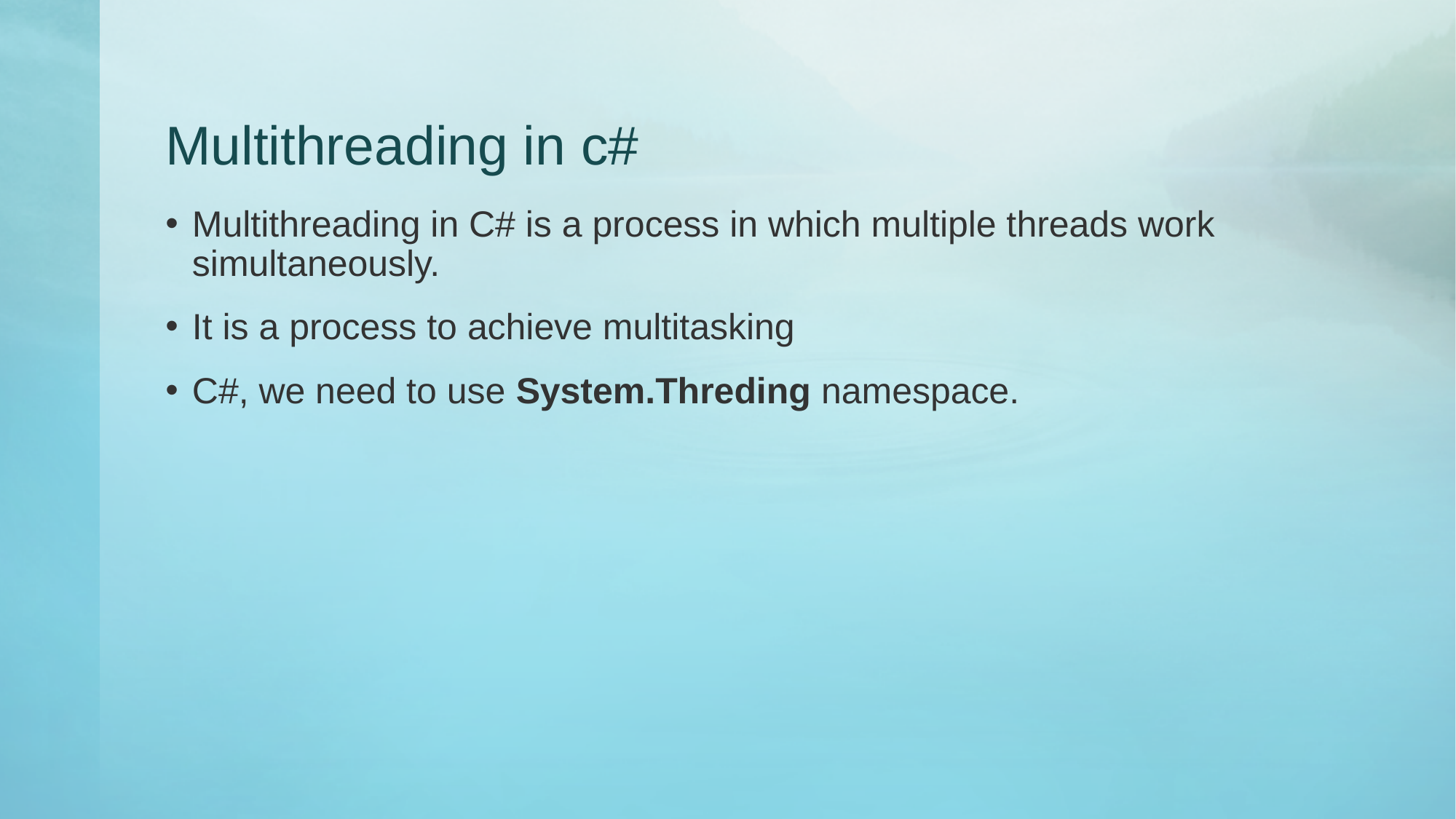

# Multithreading in c#
Multithreading in C# is a process in which multiple threads work simultaneously.
It is a process to achieve multitasking
C#, we need to use System.Threding namespace.